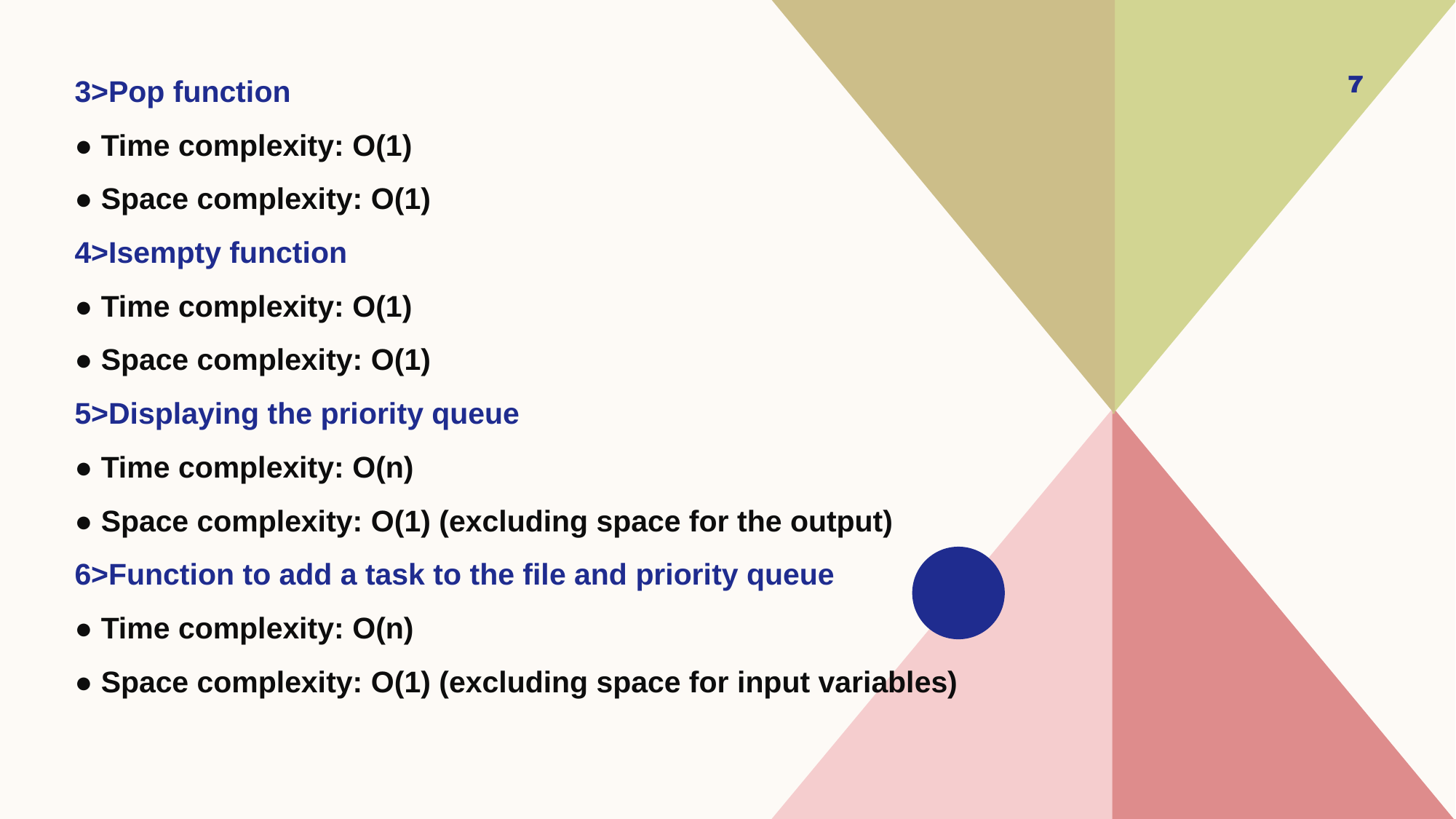

3>Pop function
● Time complexity: O(1)
● Space complexity: O(1)
4>Isempty function
● Time complexity: O(1)
● Space complexity: O(1)
5>Displaying the priority queue
● Time complexity: O(n)
● Space complexity: O(1) (excluding space for the output)
6>Function to add a task to the file and priority queue
● Time complexity: O(n)
● Space complexity: O(1) (excluding space for input variables)

7